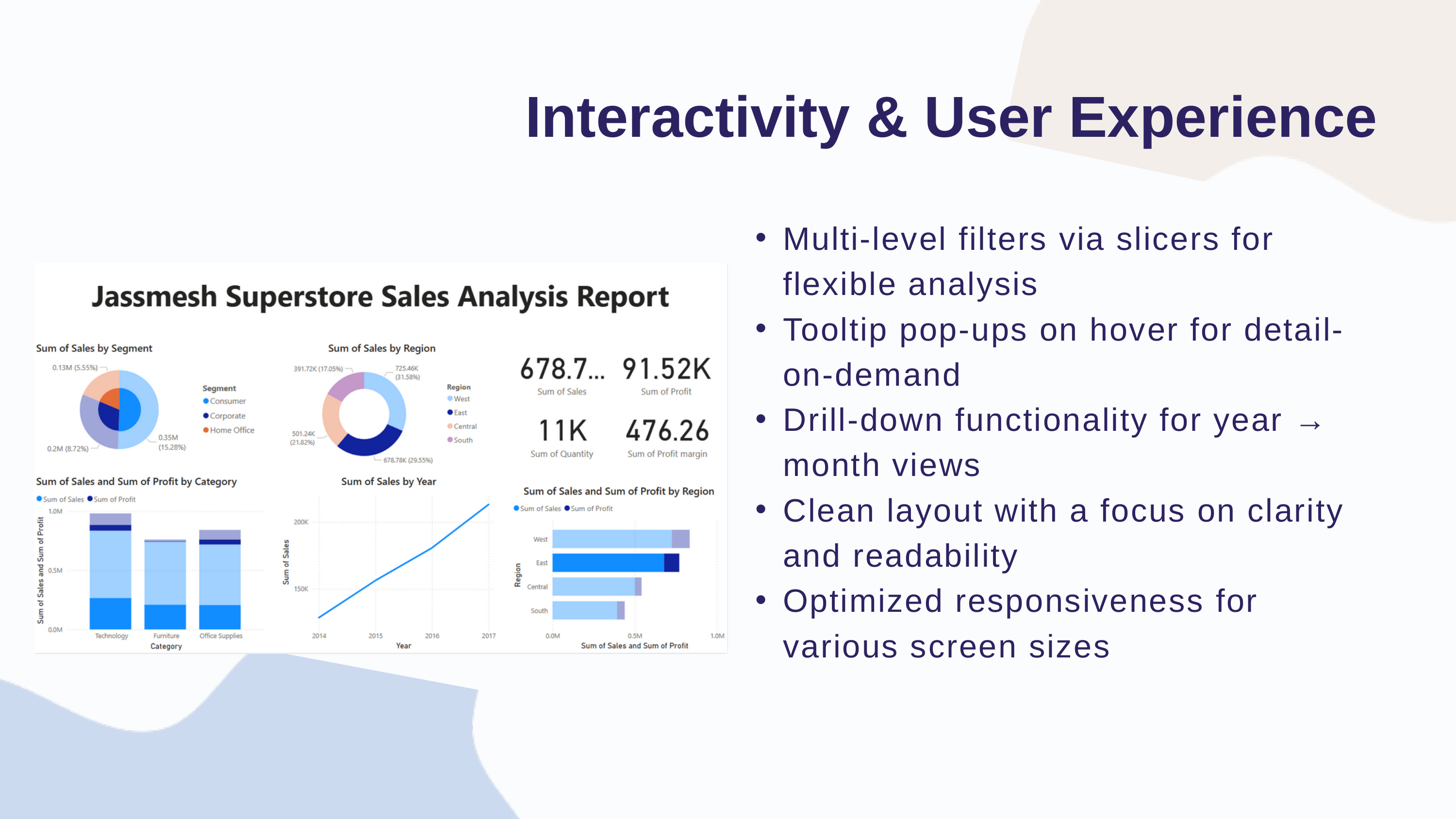

Interactivity & User Experience
Multi-level filters via slicers for flexible analysis
Tooltip pop-ups on hover for detail-on-demand
Drill-down functionality for year → month views
Clean layout with a focus on clarity and readability
Optimized responsiveness for various screen sizes